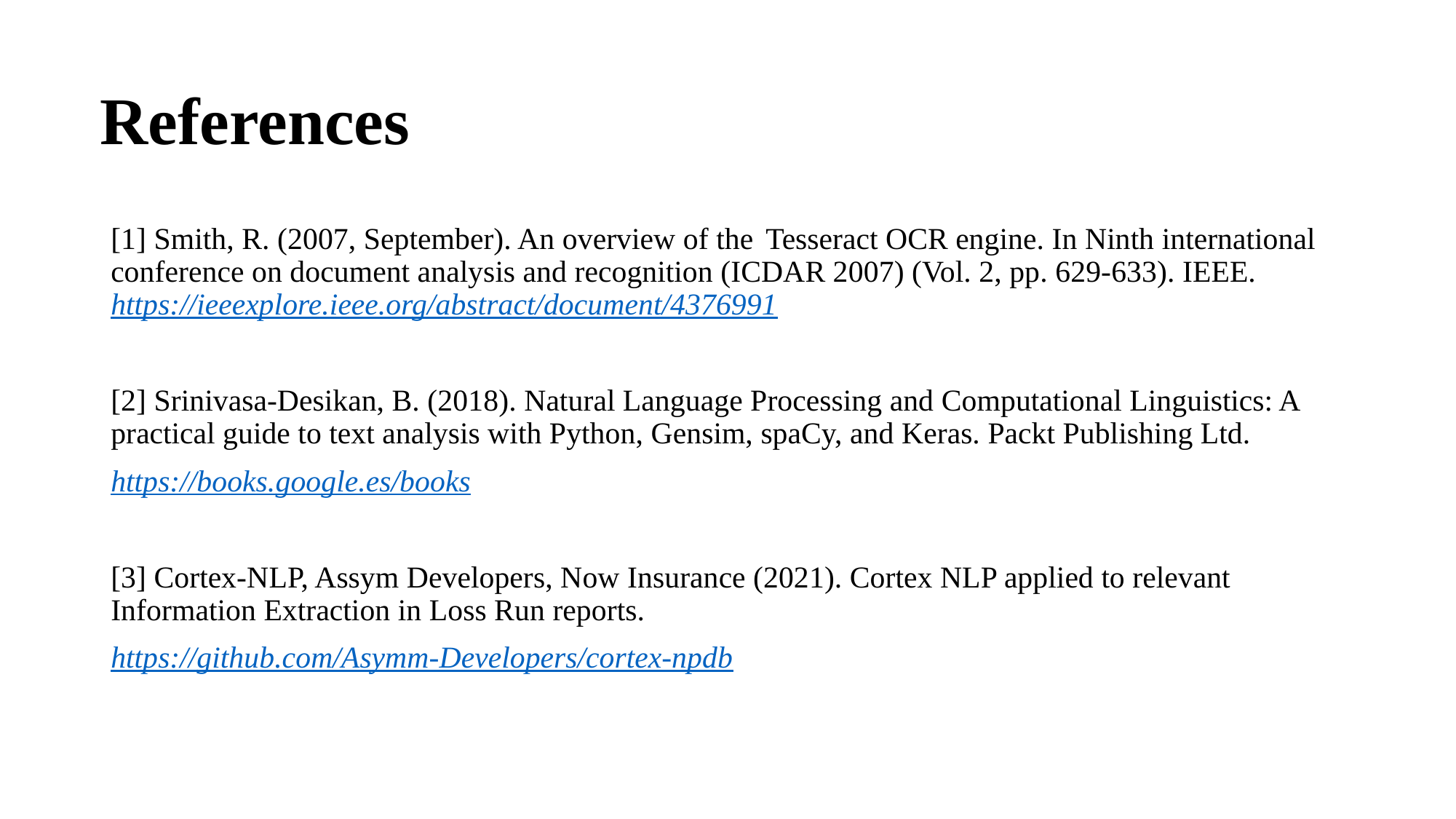

References
[1] Smith, R. (2007, September). An overview of the 	Tesseract OCR engine. In Ninth international    conference on document analysis and recognition (ICDAR 2007) (Vol. 2, pp. 629-633). IEEE. https://ieeexplore.ieee.org/abstract/document/4376991

[2] Srinivasa-Desikan, B. (2018). Natural Language Processing and Computational Linguistics: A practical guide to text analysis with Python, Gensim, spaCy, and Keras. Packt Publishing Ltd.
https://books.google.es/books

[3] Cortex-NLP, Assym Developers, Now Insurance (2021). Cortex NLP applied to relevant 	  Information Extraction in Loss Run reports.
https://github.com/Asymm-Developers/cortex-npdb